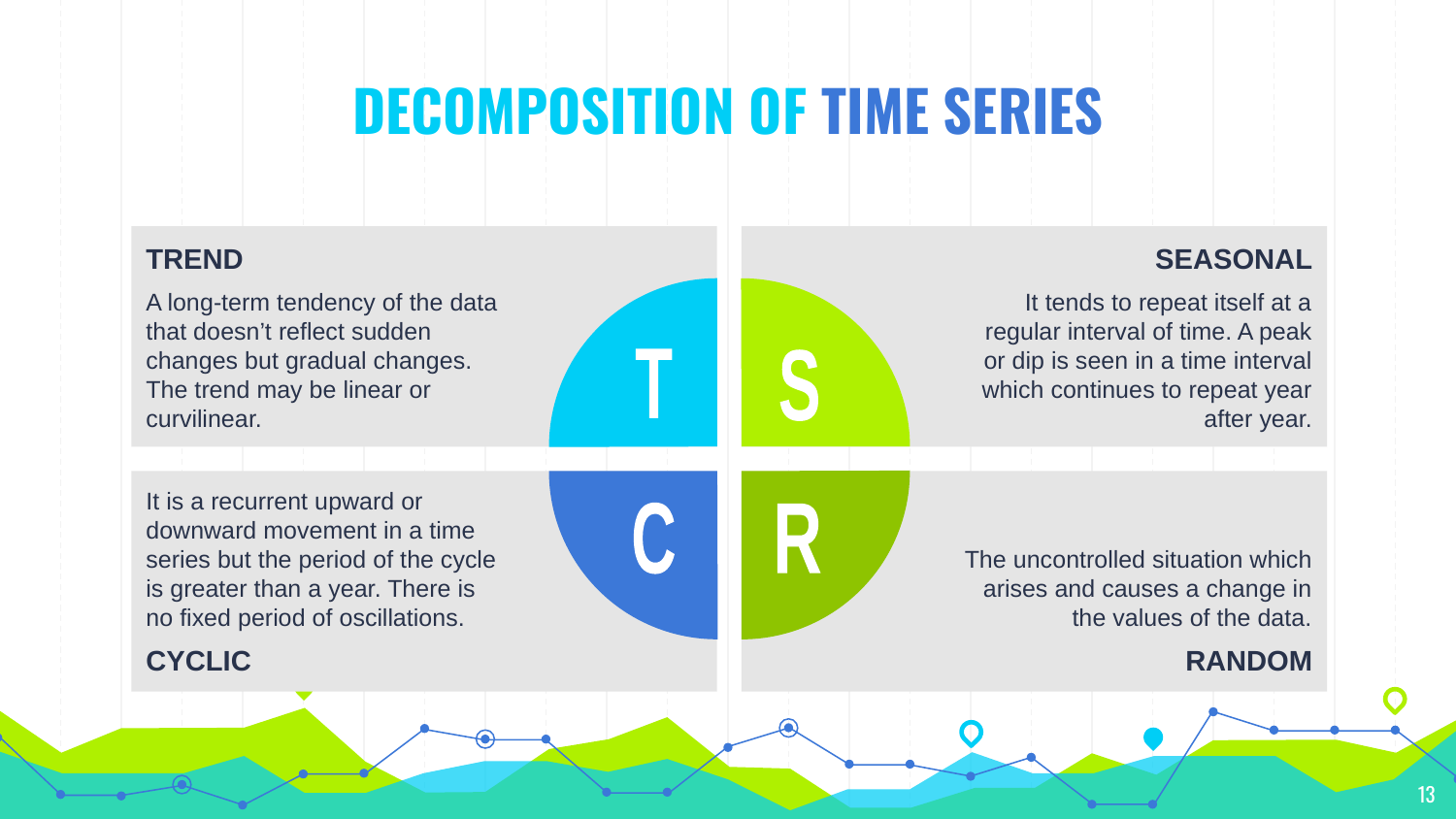

# DECOMPOSITION OF TIME SERIES
TREND
A long-term tendency of the data that doesn’t reflect sudden changes but gradual changes. The trend may be linear or curvilinear.
SEASONAL
It tends to repeat itself at a regular interval of time. A peak or dip is seen in a time interval which continues to repeat year after year.

T
S

It is a recurrent upward or downward movement in a time series but the period of the cycle is greater than a year. There is no fixed period of oscillations.
CYCLIC
The uncontrolled situation which arises and causes a change in the values of the data.
RANDOM
C
R
13